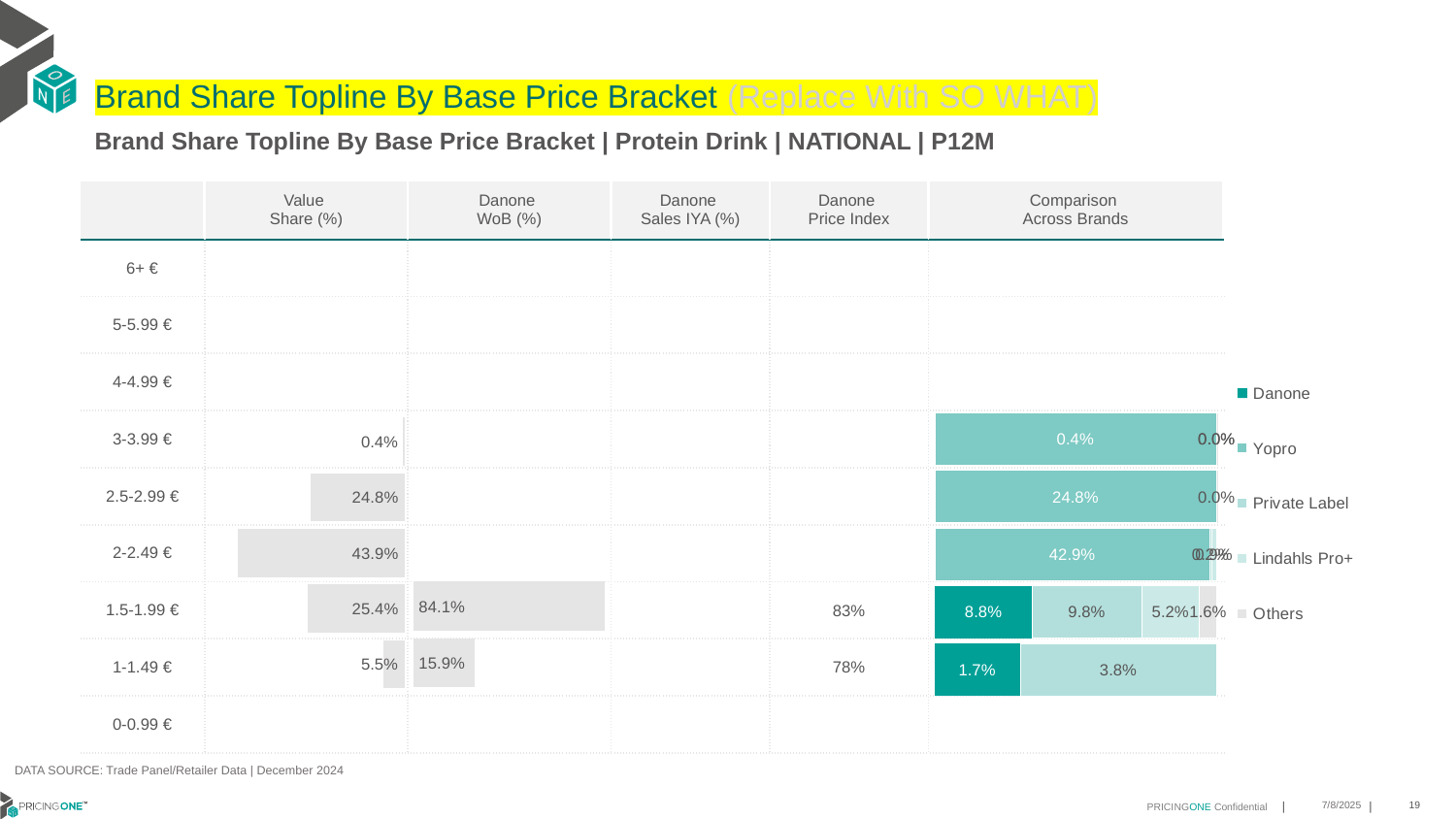

# Brand Share Topline By Base Price Bracket (Replace With SO WHAT)
Brand Share Topline By Base Price Bracket | Protein Drink | NATIONAL | P12M
|  | Value Share (%) | Danone WoB (%) | Danone Sales IYA (%) | Danone Price Index | Comparison Across Brands |
| --- | --- | --- | --- | --- | --- |
| 6+ € |  |  |  |  |  |
| 5-5.99 € |  |  |  |  |  |
| 4-4.99 € |  |  |  |  |  |
| 3-3.99 € |  |  |  |  |  |
| 2.5-2.99 € |  |  |  |  |  |
| 2-2.49 € |  |  |  |  |  |
| 1.5-1.99 € |  |  |  | 83% |  |
| 1-1.49 € |  |  |  | 78% |  |
| 0-0.99 € |  |  |  |  |  |

### Chart

| Category | Danone | Yopro | Private Label | Lindahls Pro+ | Others |
|---|---|---|---|---|---|
| 6+ € | None | None | None | None | None |
| 5-5.99 € | None | None | None | None | None |
| 4-4.99 € | None | None | None | None | None |
| 3-3.99 € | None | 0.0041008151467718515 | None | 2.85798561092941e-06 | 6.898585957415817e-07 |
| 2.5-2.99 € | None | 0.24794941996196515 | None | None | 6.775396922461963e-05 |
| 2-2.49 € | None | 0.4285382872013393 | 0.0017405132370560106 | 0.00863377742816182 | None |
| 1.5-1.99 € | 0.0878989735593954 | None | 0.09839605905465523 | 0.05211797922283881 | 0.015507331373675015 |
| 1-1.49 € | 0.016636383516834077 | None | 0.038409158483876084 | None | None |
| 0-0.99 € | None | None | None | None | None |

### Chart

| Category | Value Share |
|---|---|
|  | None |

### Chart

| Category | Brand WoB % |
|---|---|
|  | None |
DATA SOURCE: Trade Panel/Retailer Data | December 2024

7/8/2025
19